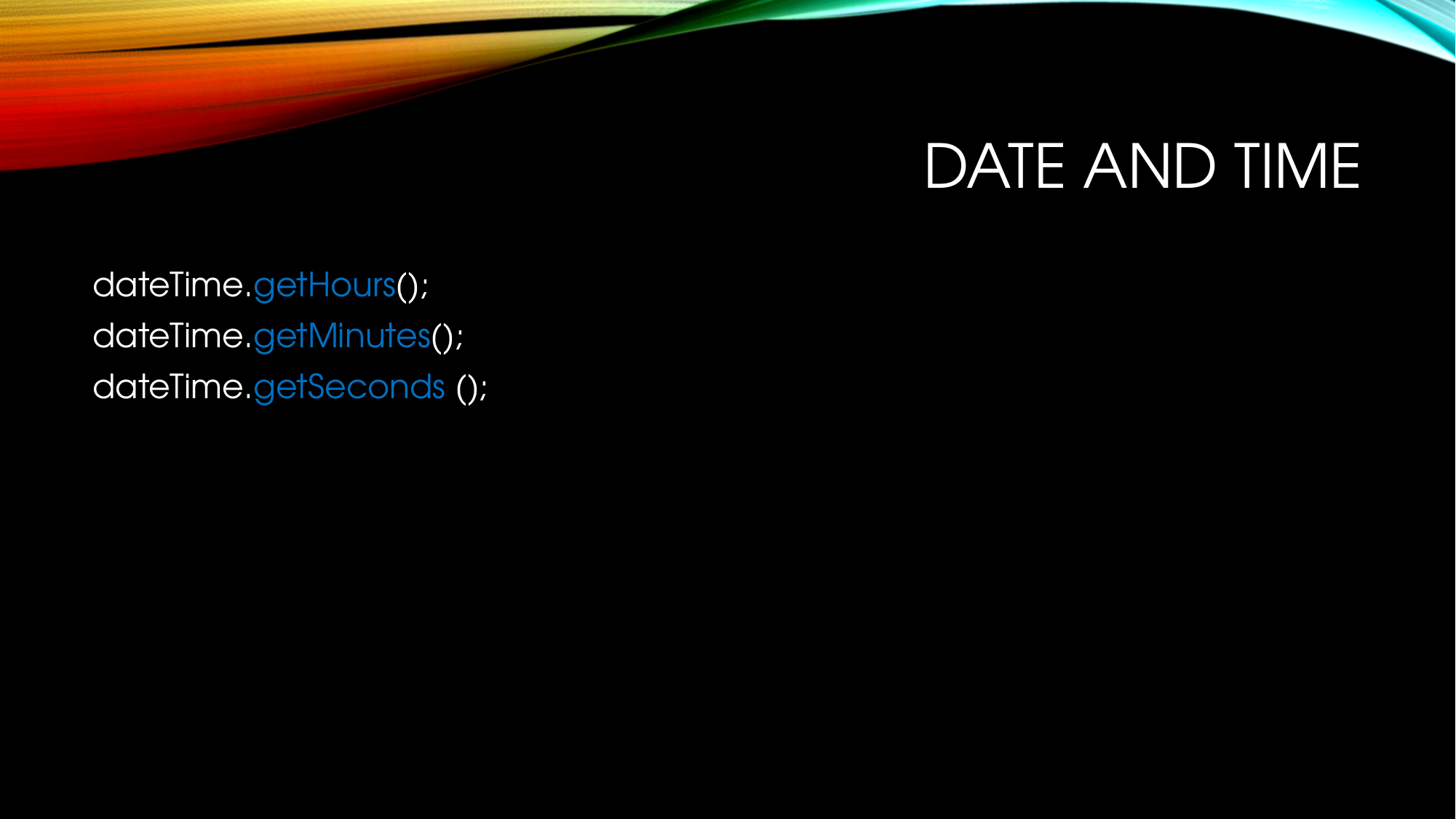

# Date and Time
dateTime.getHours();
dateTime.getMinutes();
dateTime.getSeconds ();